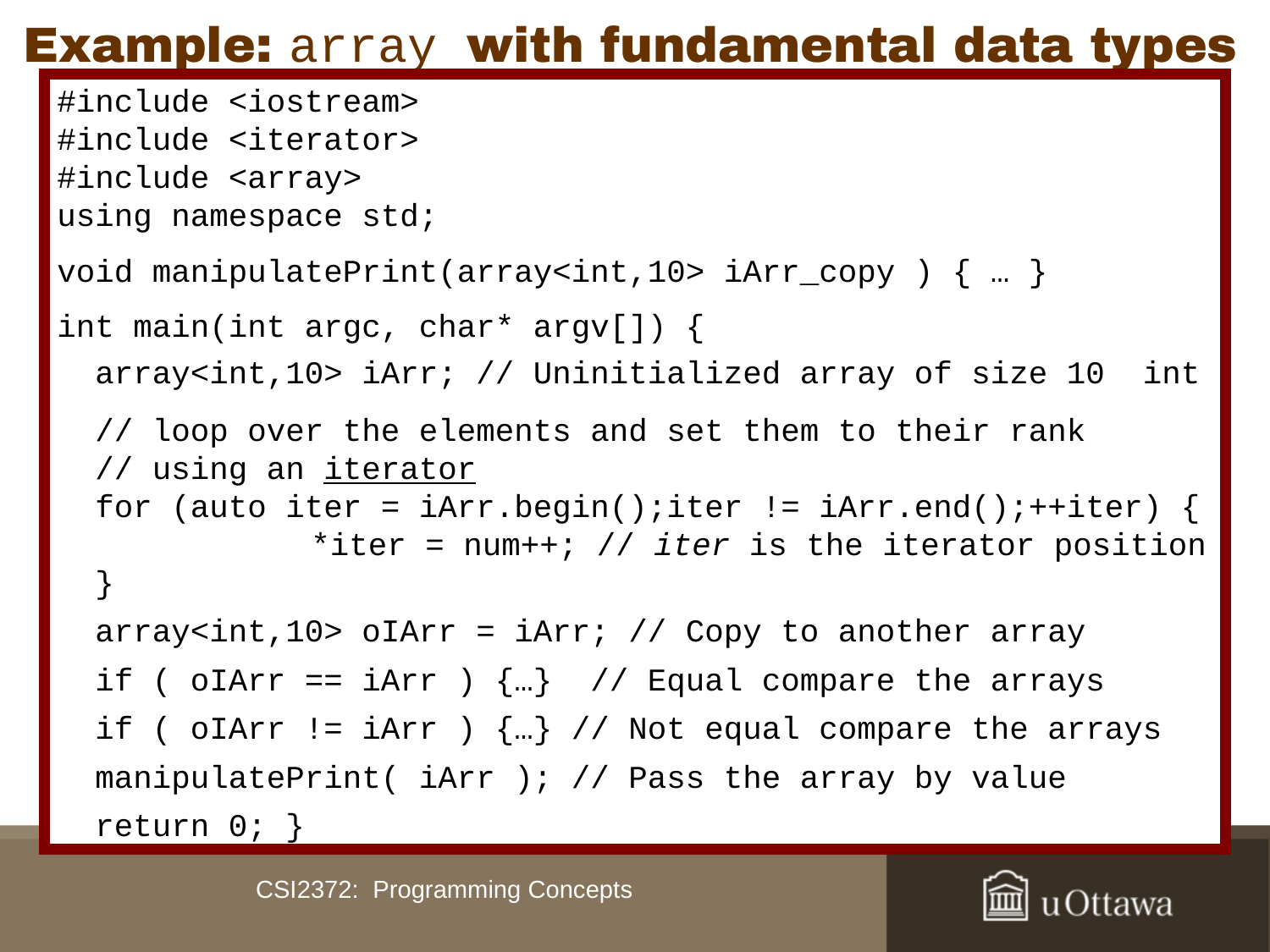

# Example: array with fundamental data types
#include <iostream>
#include <iterator>
#include <array>
using namespace std;

void manipulatePrint(array<int,10> iArr_copy ) { … }

int main(int argc, char* argv[]) {

  array<int,10> iArr; // Uninitialized array of size 10  int

  // loop over the elements and set them to their rank
  // using an iterator
  for (auto iter = iArr.begin();iter != iArr.end();++iter) {
		*iter = num++; // iter is the iterator position
  }
  array<int,10> oIArr = iArr; // Copy to another array
  if ( oIArr == iArr ) {…}  // Equal compare the arrays
  if ( oIArr != iArr ) {…} // Not equal compare the arrays
  manipulatePrint( iArr ); // Pass the array by value
  return 0; }
CSI2372:  Programming Concepts